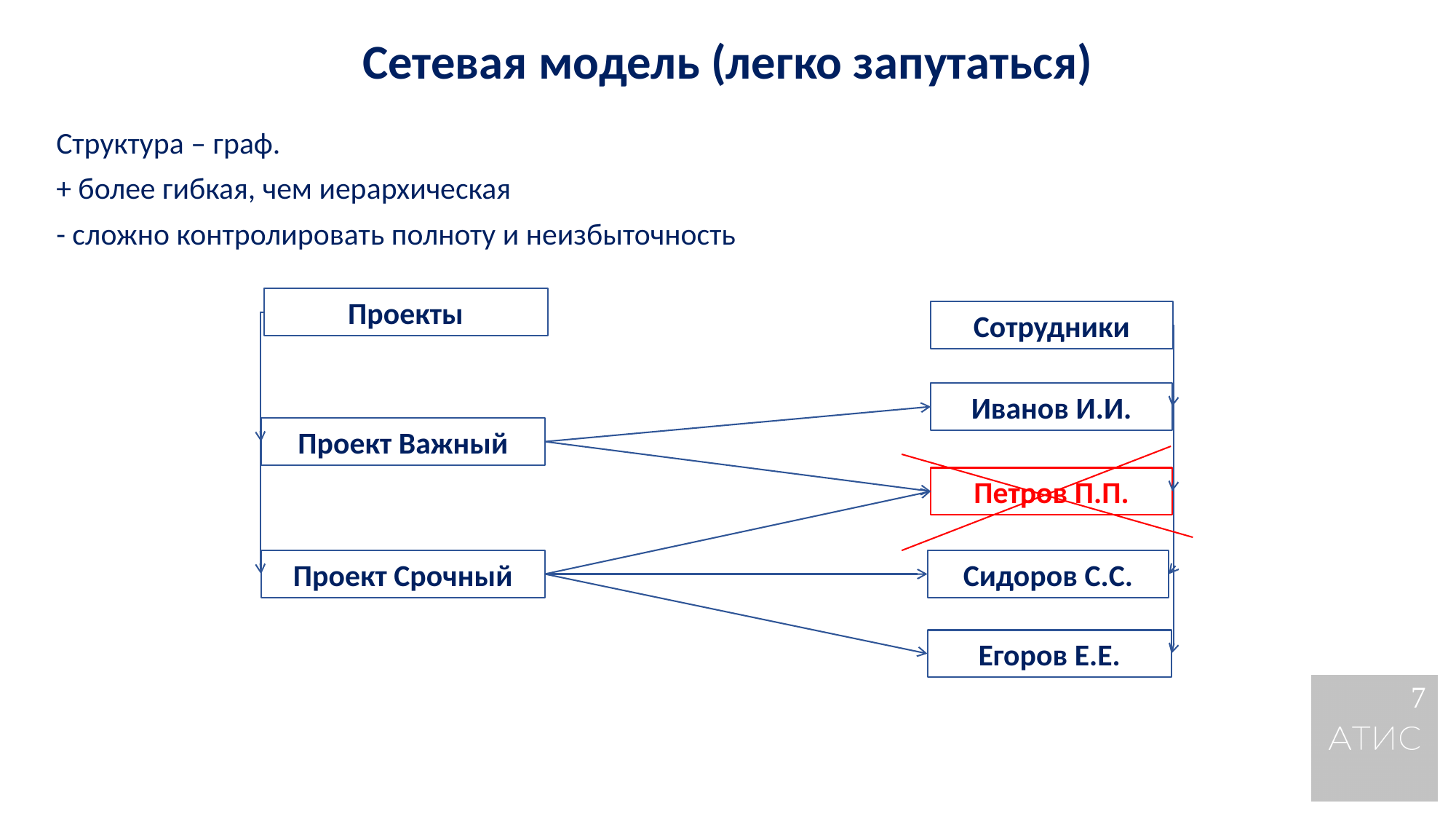

Сетевая модель (легко запутаться)
Структура – граф.
+ более гибкая, чем иерархическая
- сложно контролировать полноту и неизбыточность
Проекты
Сотрудники
Иванов И.И.
Проект Важный
Петров П.П.
Проект Срочный
Сидоров С.С.
Егоров Е.Е.